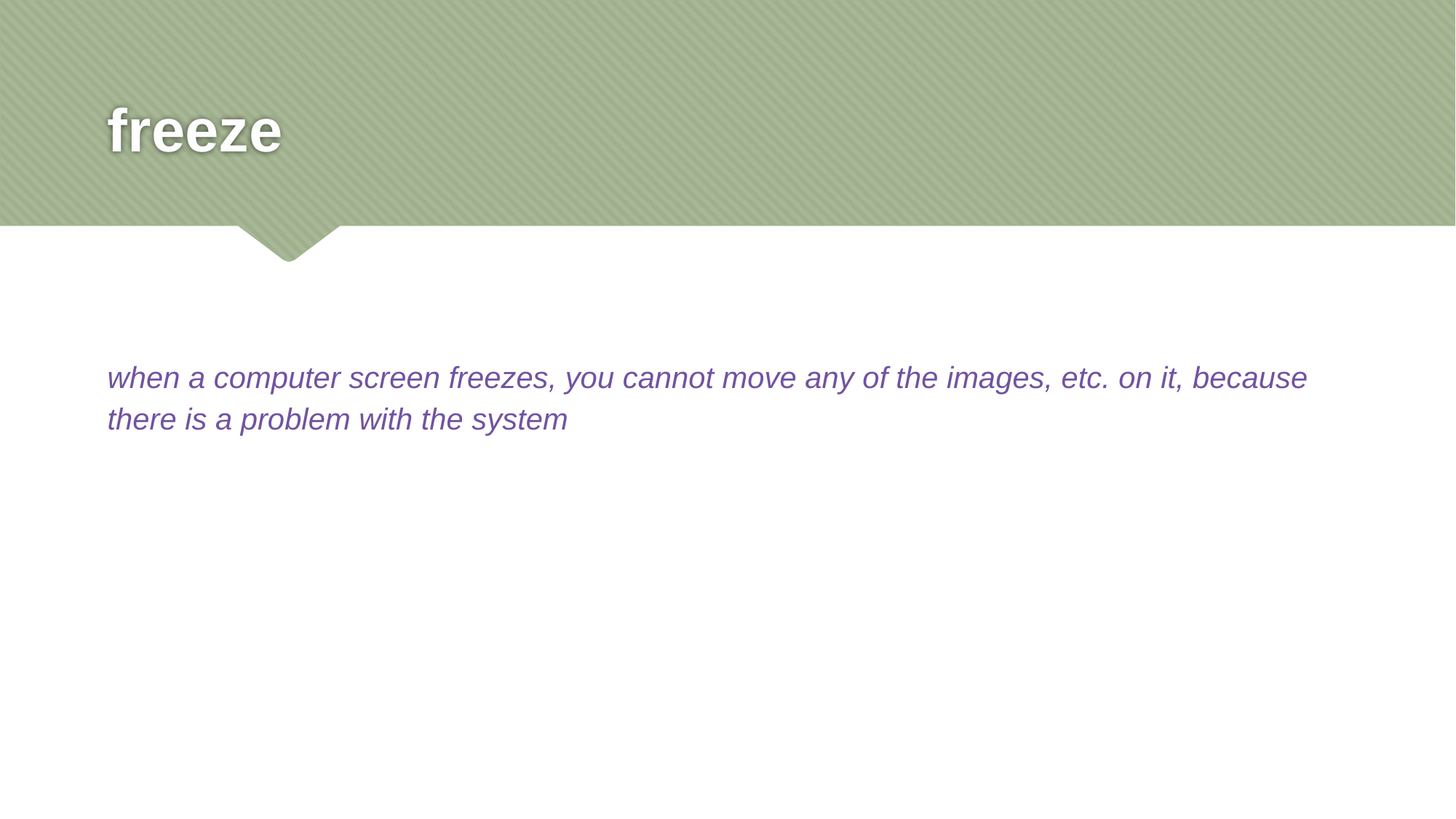

# freeze
when a computer screen freezes, you cannot move any of the images, etc. on it, because there is a problem with the system